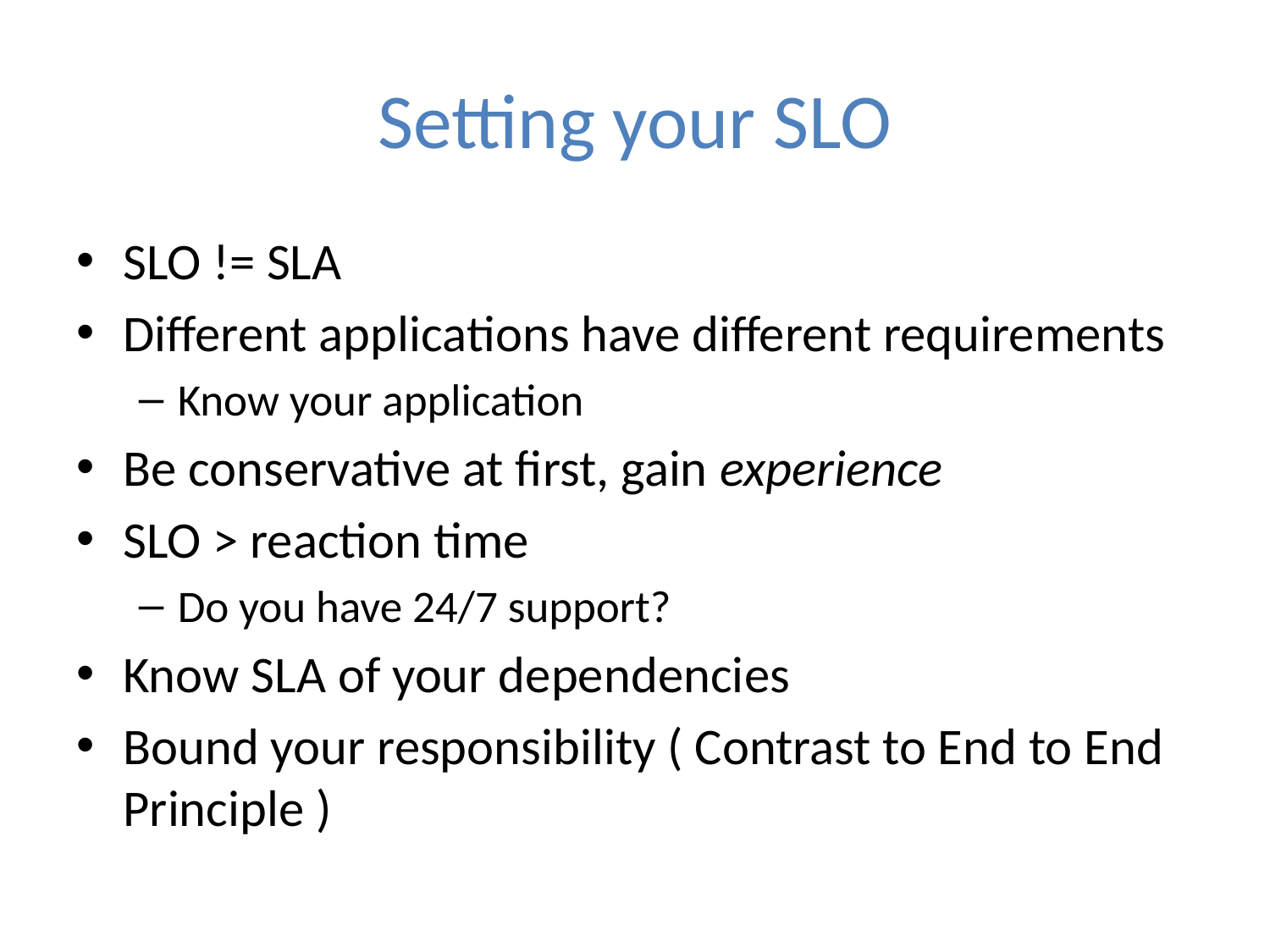

# Setting your SLO
SLO != SLA
Different applications have different requirements
Know your application
Be conservative at first, gain experience
SLO > reaction time
Do you have 24/7 support?
Know SLA of your dependencies
Bound your responsibility ( Contrast to End to End Principle )